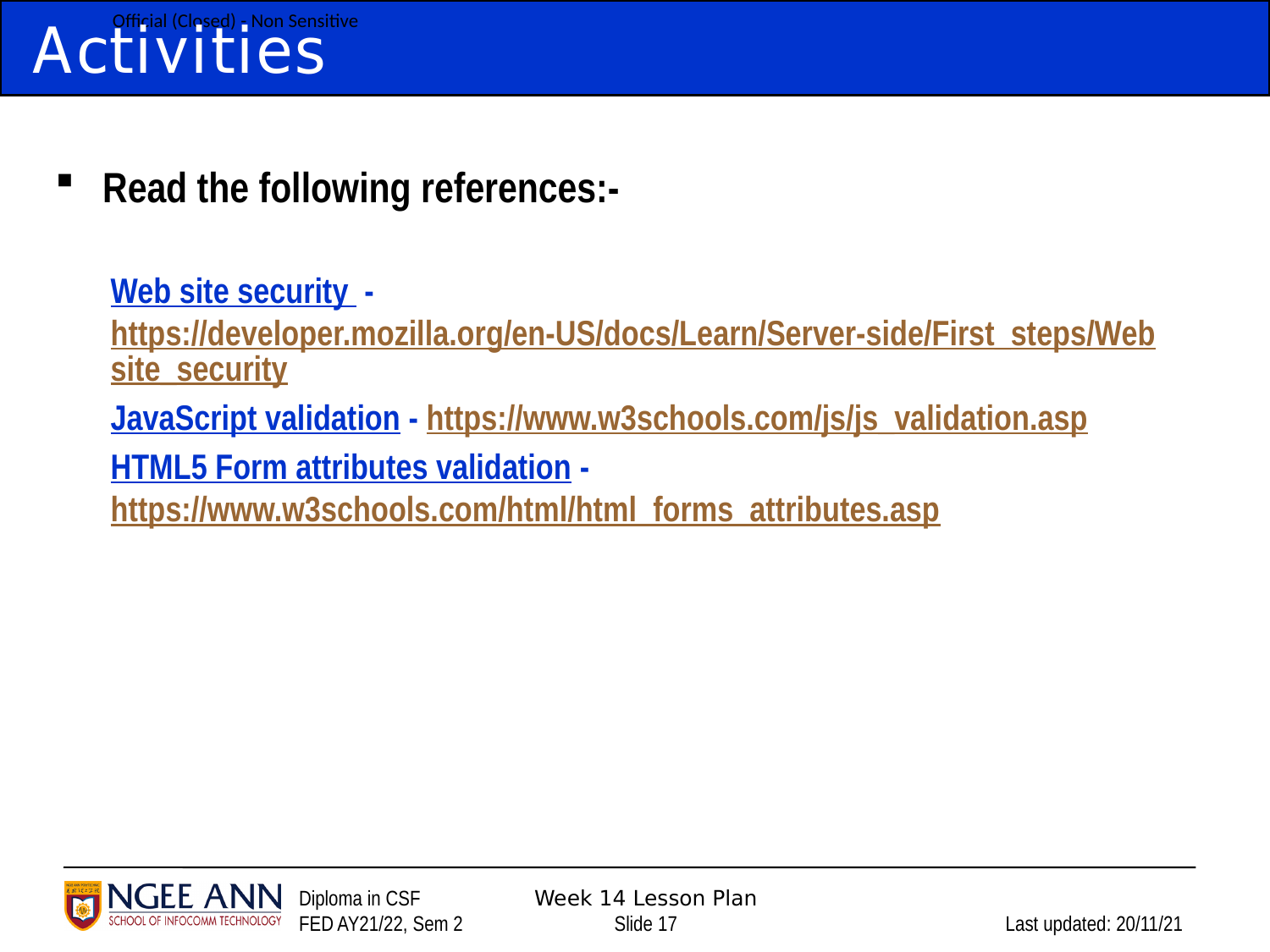

# Activities

Read the following references:-

Web site security  - https://developer.mozilla.org/en-US/docs/Learn/Server-side/First_steps/Website_security
JavaScript validation - https://www.w3schools.com/js/js_validation.asp
HTML5 Form attributes validation - https://www.w3schools.com/html/html_forms_attributes.asp